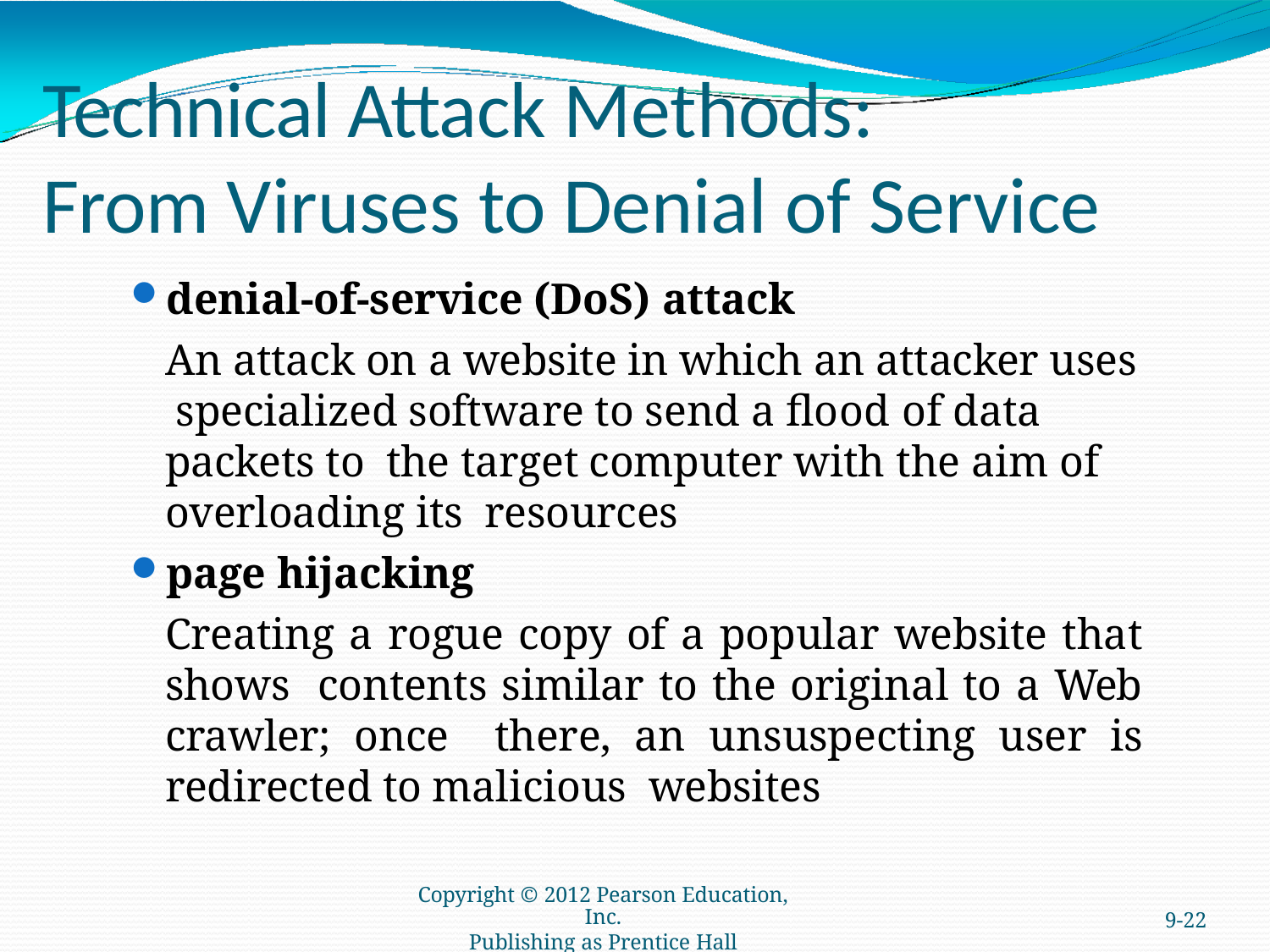

# Technical Attack Methods:
From Viruses to Denial of Service
denial-of-service (DoS) attack
An attack on a website in which an attacker uses  specialized software to send a flood of data packets to  the target computer with the aim of overloading its  resources
page hijacking
Creating a rogue copy of a popular website that shows  contents similar to the original to a Web crawler; once  there, an unsuspecting user is redirected to malicious  websites
Copyright © 2012 Pearson Education, Inc.
Publishing as Prentice Hall
9-22